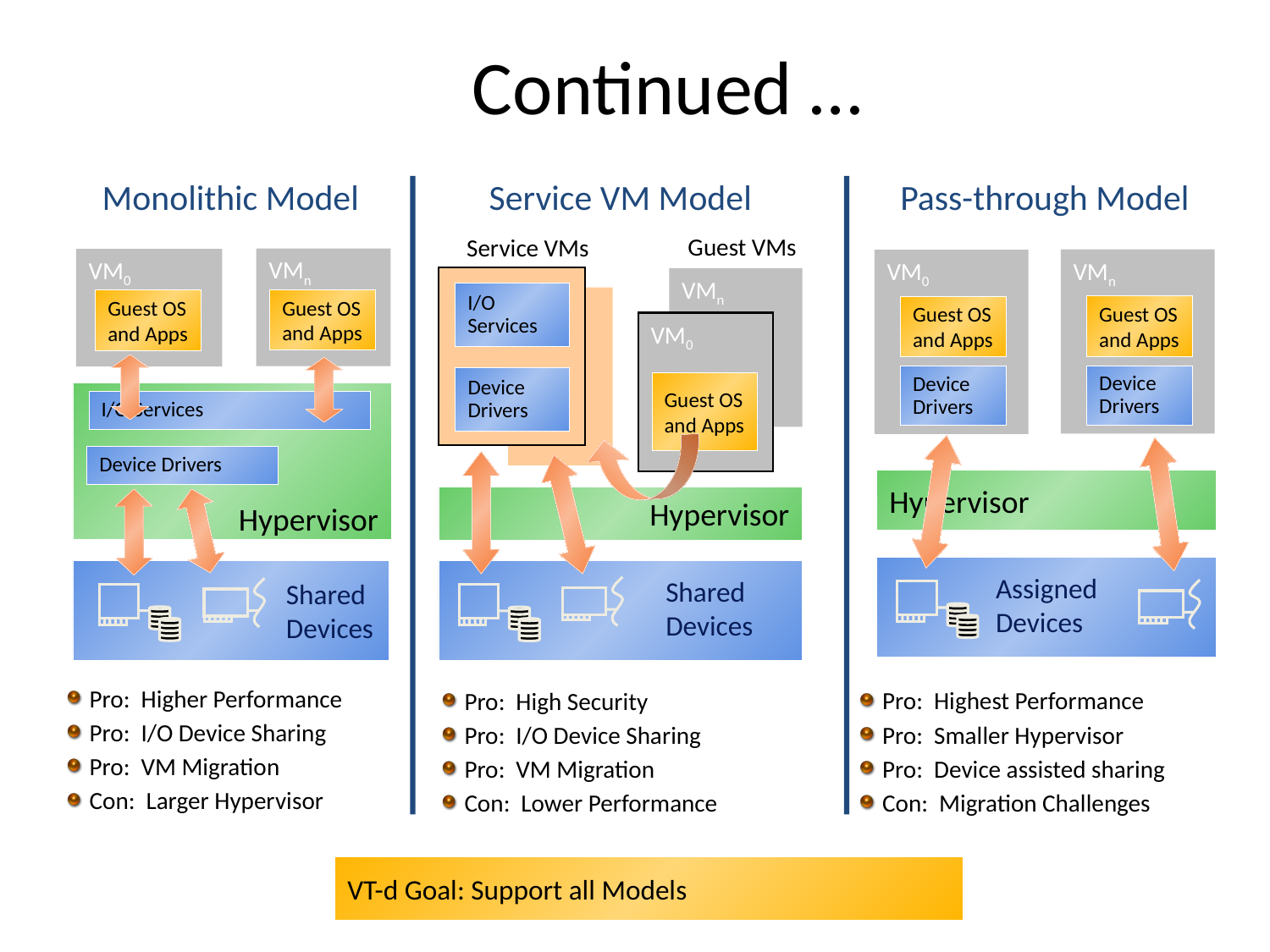

# Continued …
Monolithic Model
VMn
VM0
Guest OS
and Apps
Guest OS
and Apps

Hypervisor
I/O Services
Device Drivers

Shared
Devices

Service VM Model
Guest VMs
Service VMs

VMn
I/O Services

VM0
Device Drivers
Guest OS
and Apps

Hypervisor

Shared
Devices

Pro:  High Security
Pro:  I/O Device Sharing
Pro:  VM Migration
Con:  Lower Performance
Pass-through Model
VMn
VM0
Guest OS
and Apps
Guest OS
and Apps
Device
Drivers
Device
Drivers

Hypervisor

Assigned
Devices

Pro:  Highest Performance
Pro:  Smaller Hypervisor
Pro:  Device assisted sharing
Con:  Migration Challenges

Pro:  Higher Performance
Pro:  I/O Device Sharing
Pro:  VM Migration
Con:  Larger Hypervisor
VT-d Goal: Support all Models